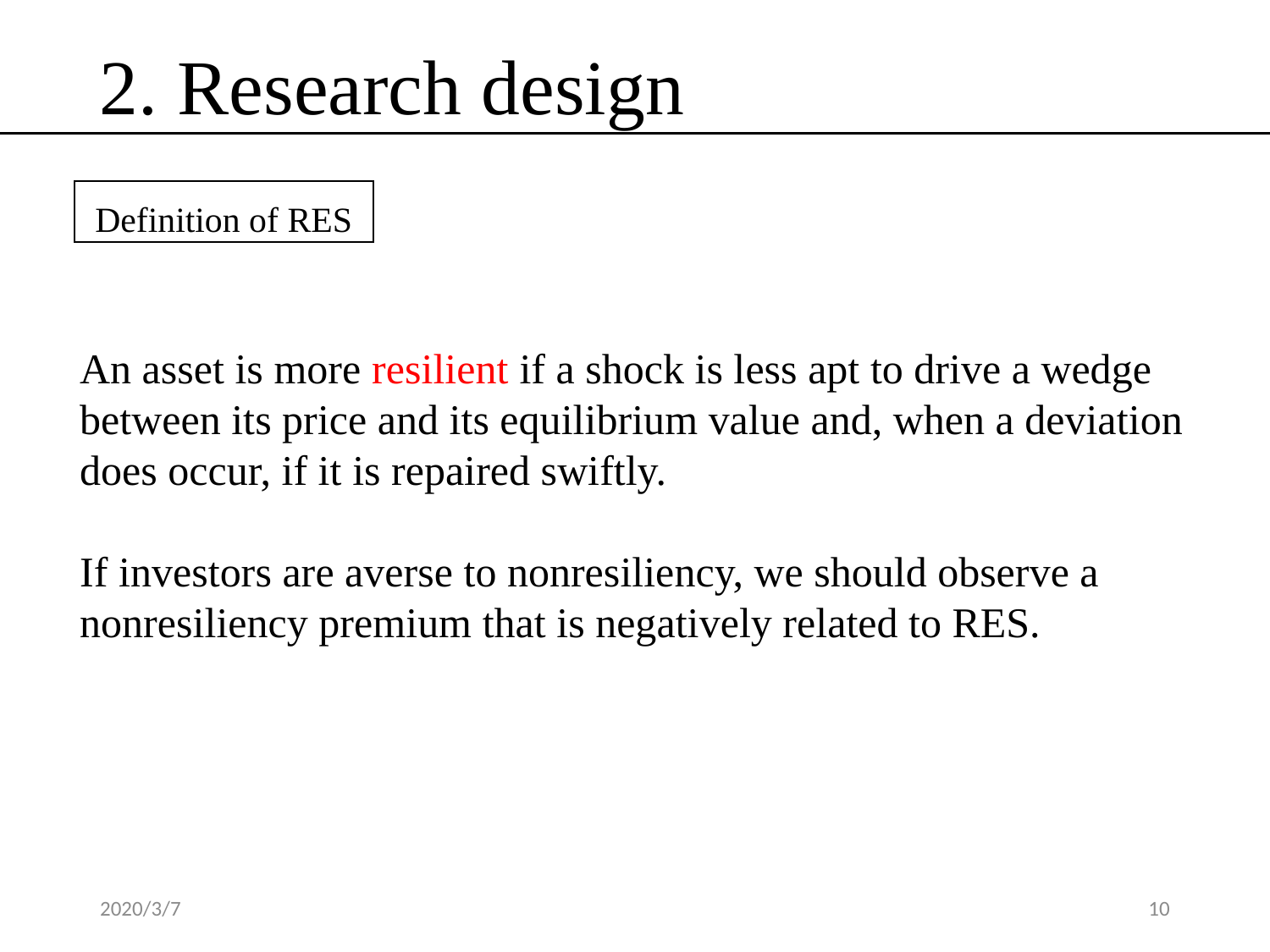

2. Research design

Definition of RES
An asset is more resilient if a shock is less apt to drive a wedge between its price and its equilibrium value and, when a deviation does occur, if it is repaired swiftly.

If investors are averse to nonresiliency, we should observe a nonresiliency premium that is negatively related to RES.
2020/3/7
10